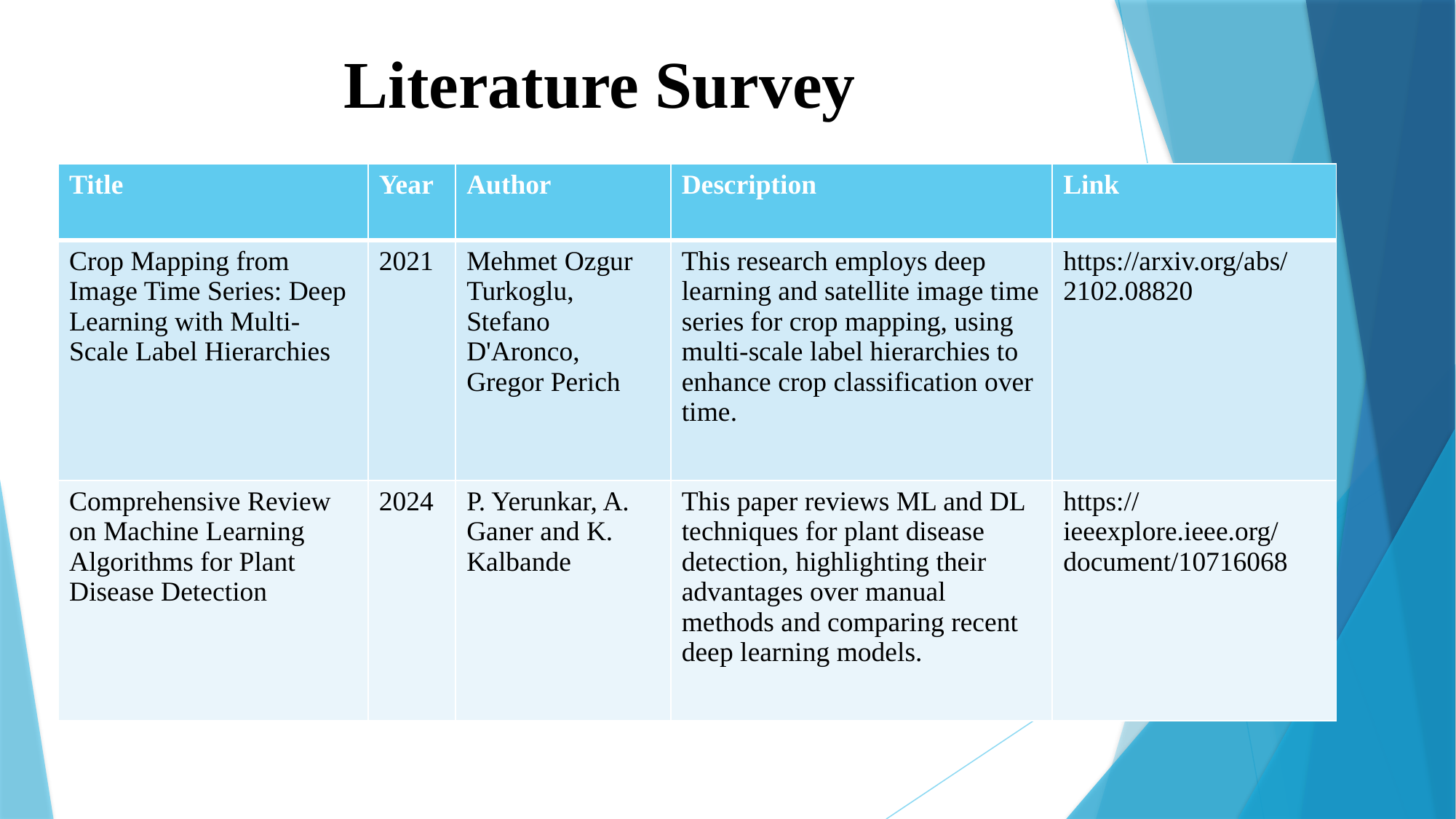

# Literature Survey

| Title | Year | Author | Description | Link |
| --- | --- | --- | --- | --- |
| Crop Mapping from Image Time Series: Deep Learning with Multi-Scale Label Hierarchies | 2021 | Mehmet Ozgur Turkoglu, Stefano D'Aronco, Gregor Perich | This research employs deep learning and satellite image time series for crop mapping, using multi-scale label hierarchies to enhance crop classification over time. | https://arxiv.org/abs/2102.08820 |
| Comprehensive Review on Machine Learning Algorithms for Plant Disease Detection | 2024 | P. Yerunkar, A. Ganer and K. Kalbande | This paper reviews ML and DL techniques for plant disease detection, highlighting their advantages over manual methods and comparing recent deep learning models. | https://ieeexplore.ieee.org/document/10716068 |